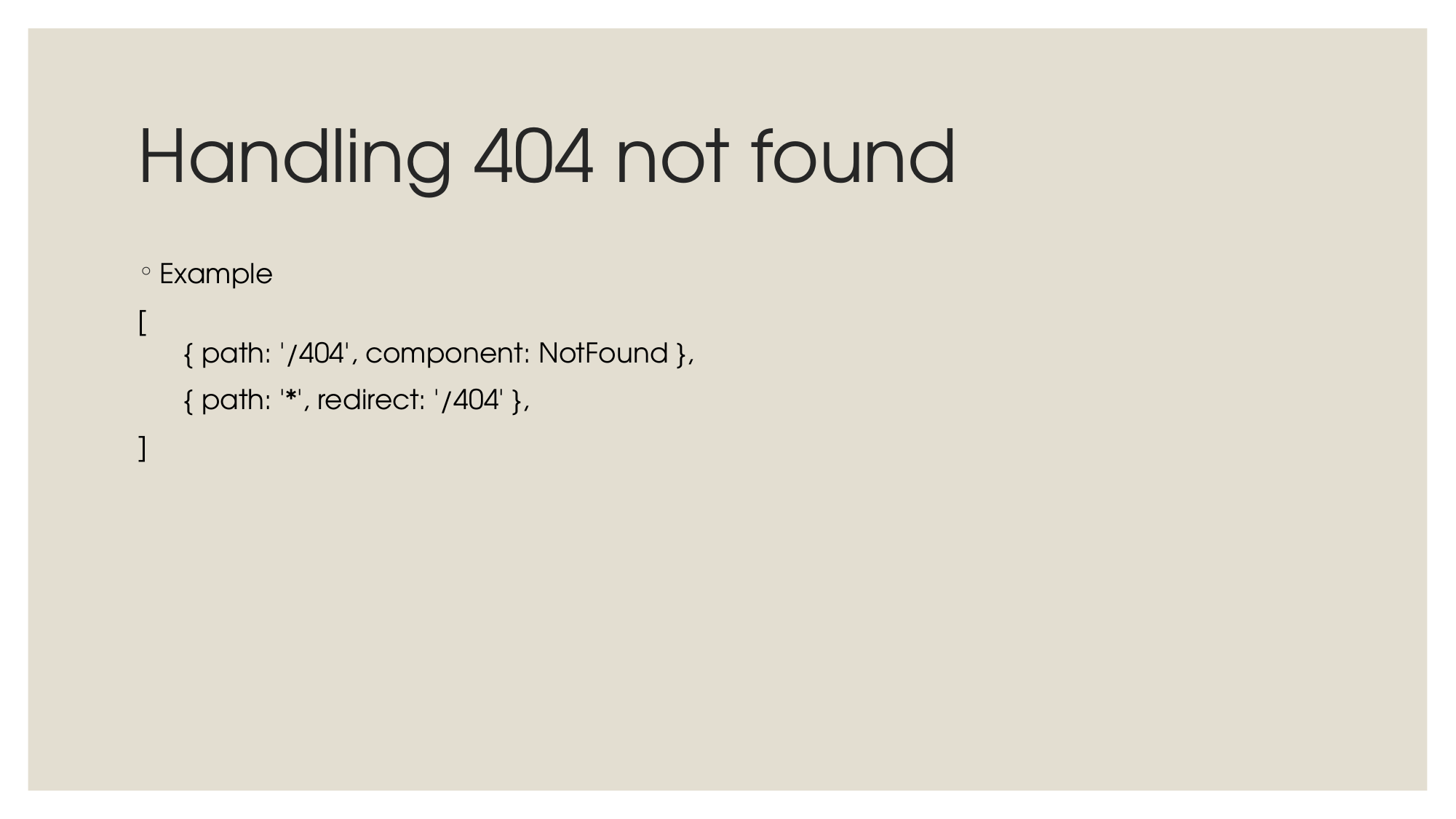

# Handling 404 not found
Example
[
      { path: '/404', component: NotFound },
      { path: '*', redirect: '/404' },
]